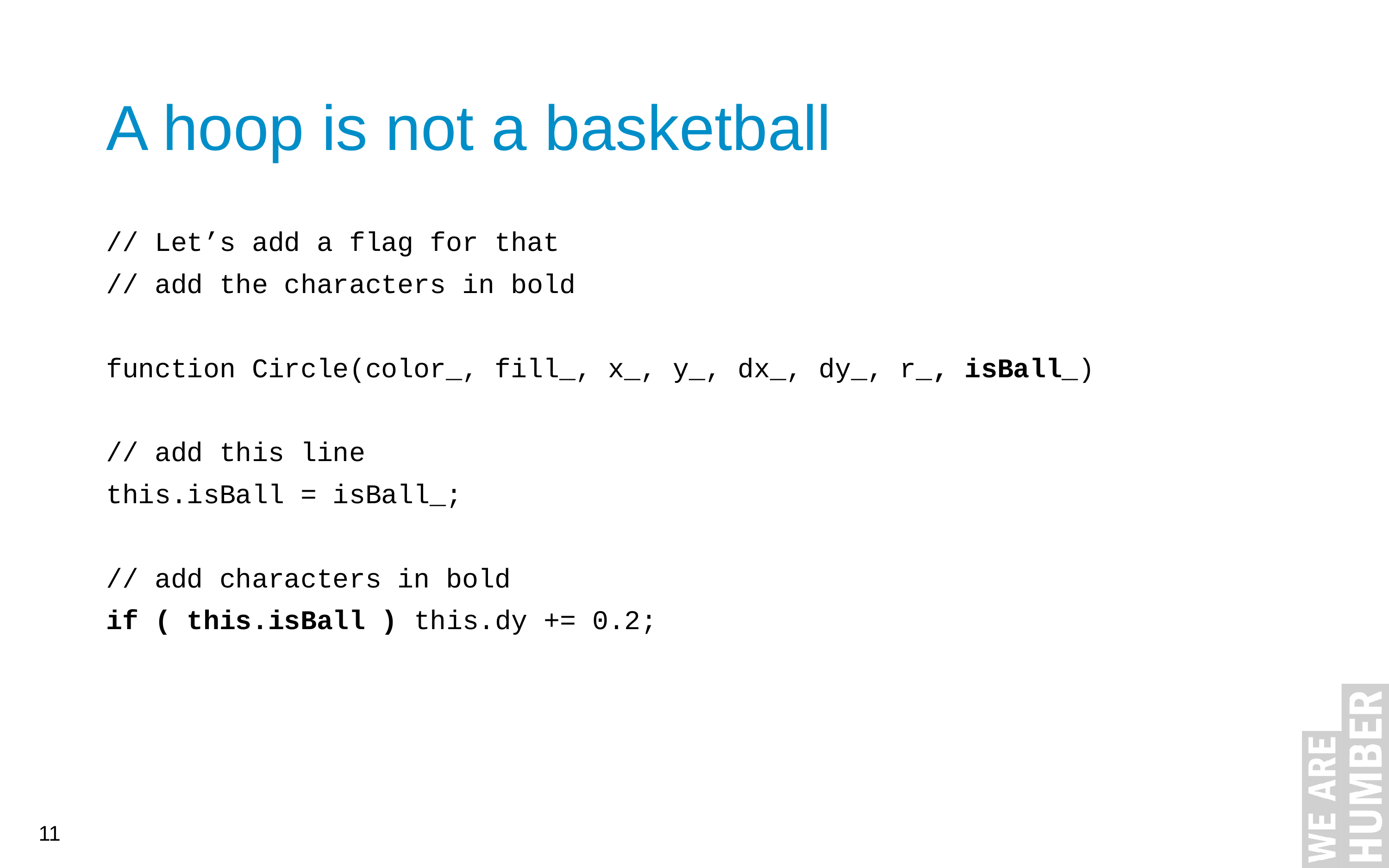

A hoop is not a basketball

// Let’s add a flag for that
// add the characters in bold

function Circle(color_, fill_, x_, y_, dx_, dy_, r_, isBall_)

// add this line
this.isBall = isBall_;

// add characters in bold
if ( this.isBall ) this.dy += 0.2;

11